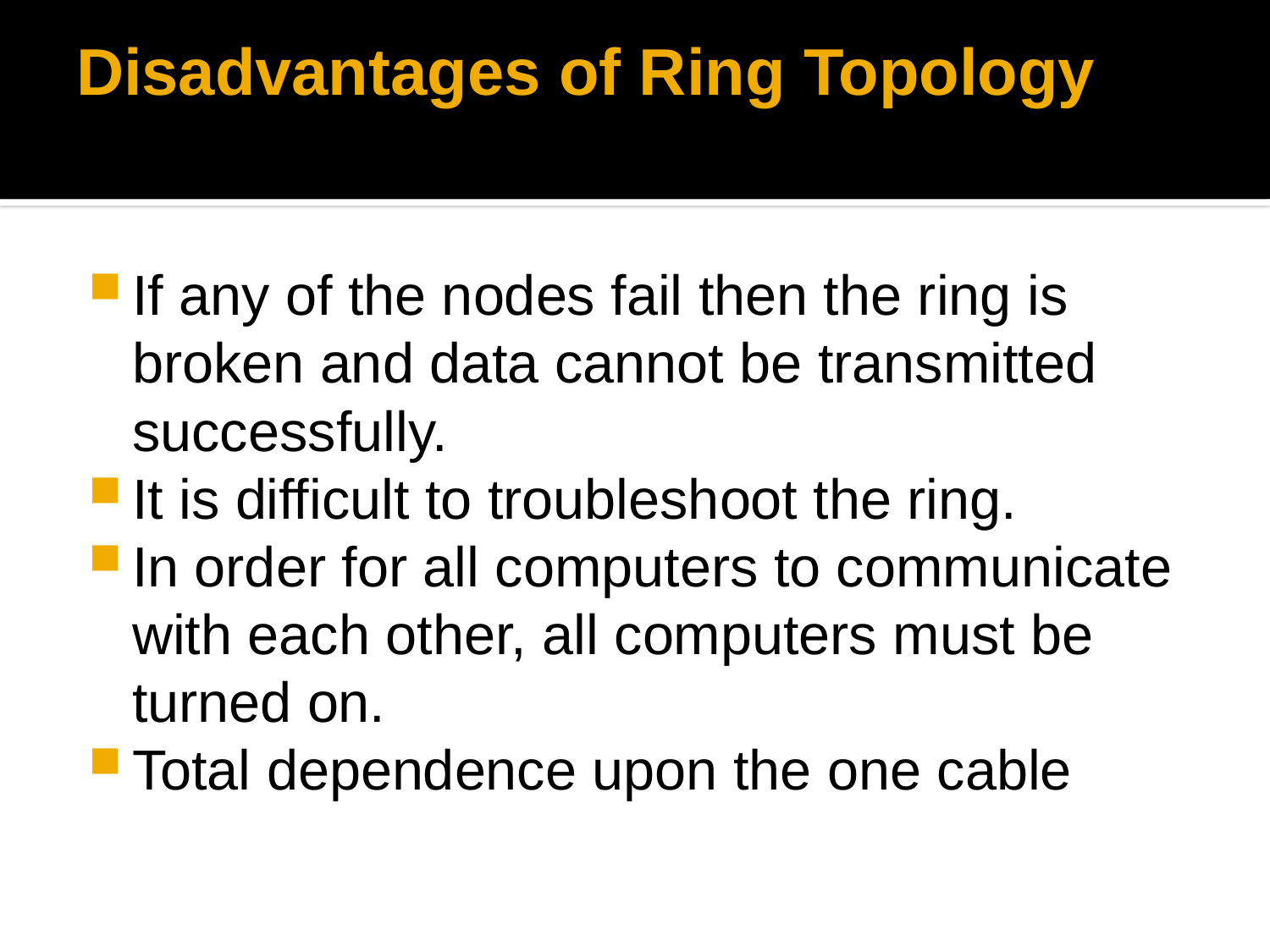

# Disadvantages of Ring Topology
If any of the nodes fail then the ring is broken and data cannot be transmitted successfully.
It is difficult to troubleshoot the ring.
In order for all computers to communicate with each other, all computers must be turned on.
Total dependence upon the one cable